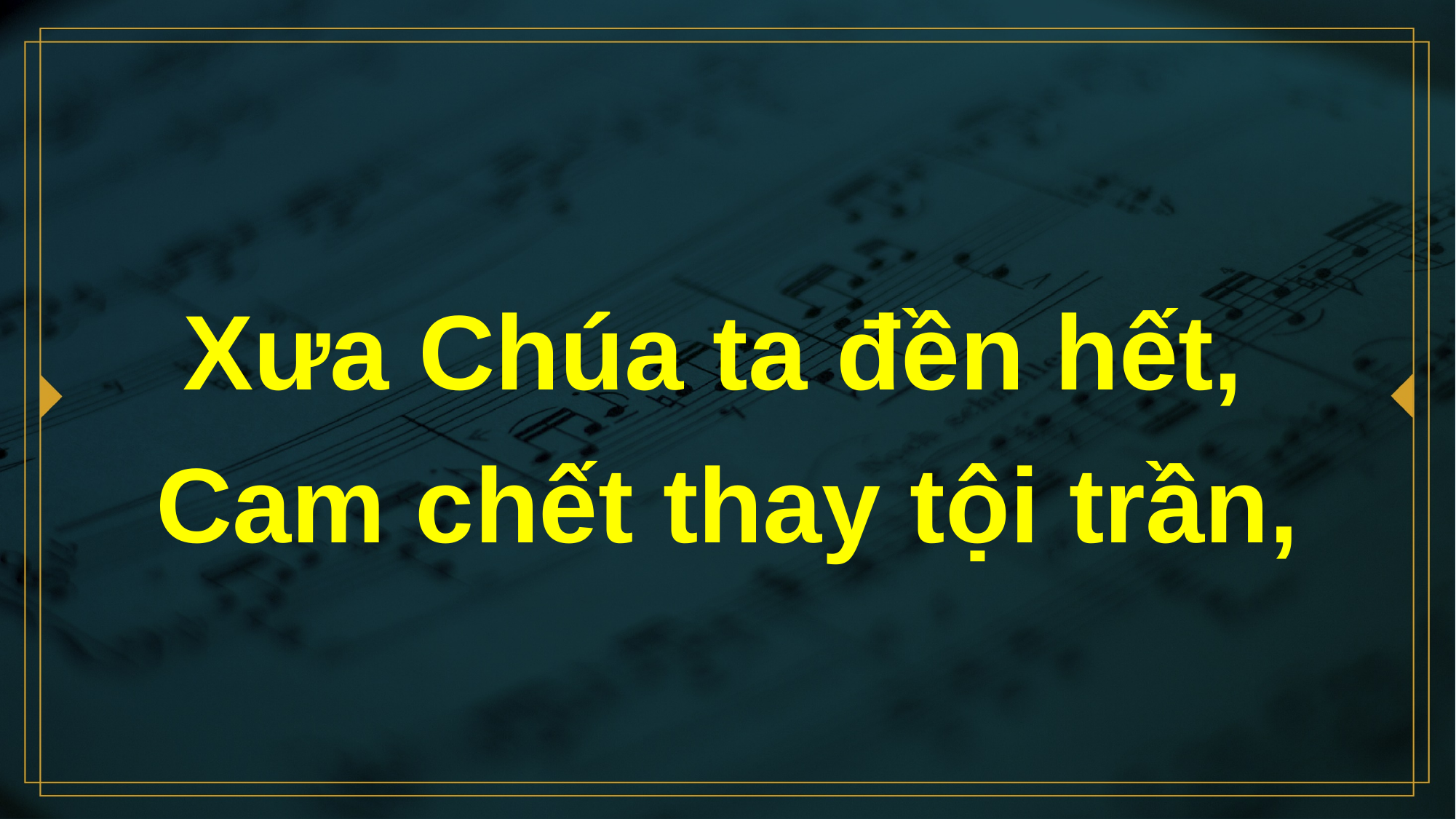

# Xưa Chúa ta đền hết, Cam chết thay tội trần,